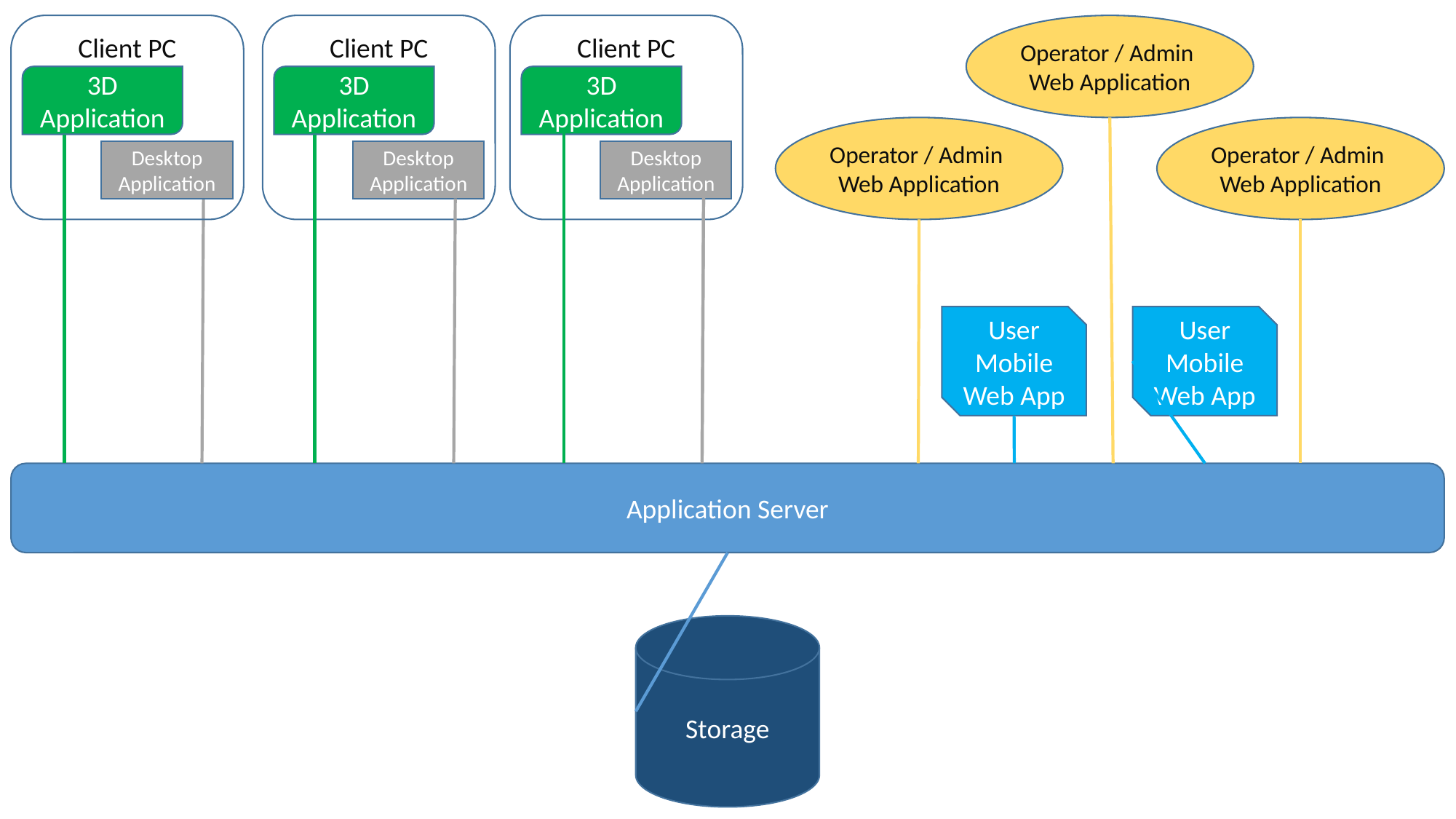

Client PC
Desktop Application
3D Application
Client PC
Desktop Application
3D Application
Client PC
Desktop Application
3D Application
Operator / Admin  Web Application
Operator / Admin  Web Application
Operator / Admin  Web Application
User
Mobile Web App
User
Mobile Web App
Application Server
Storage